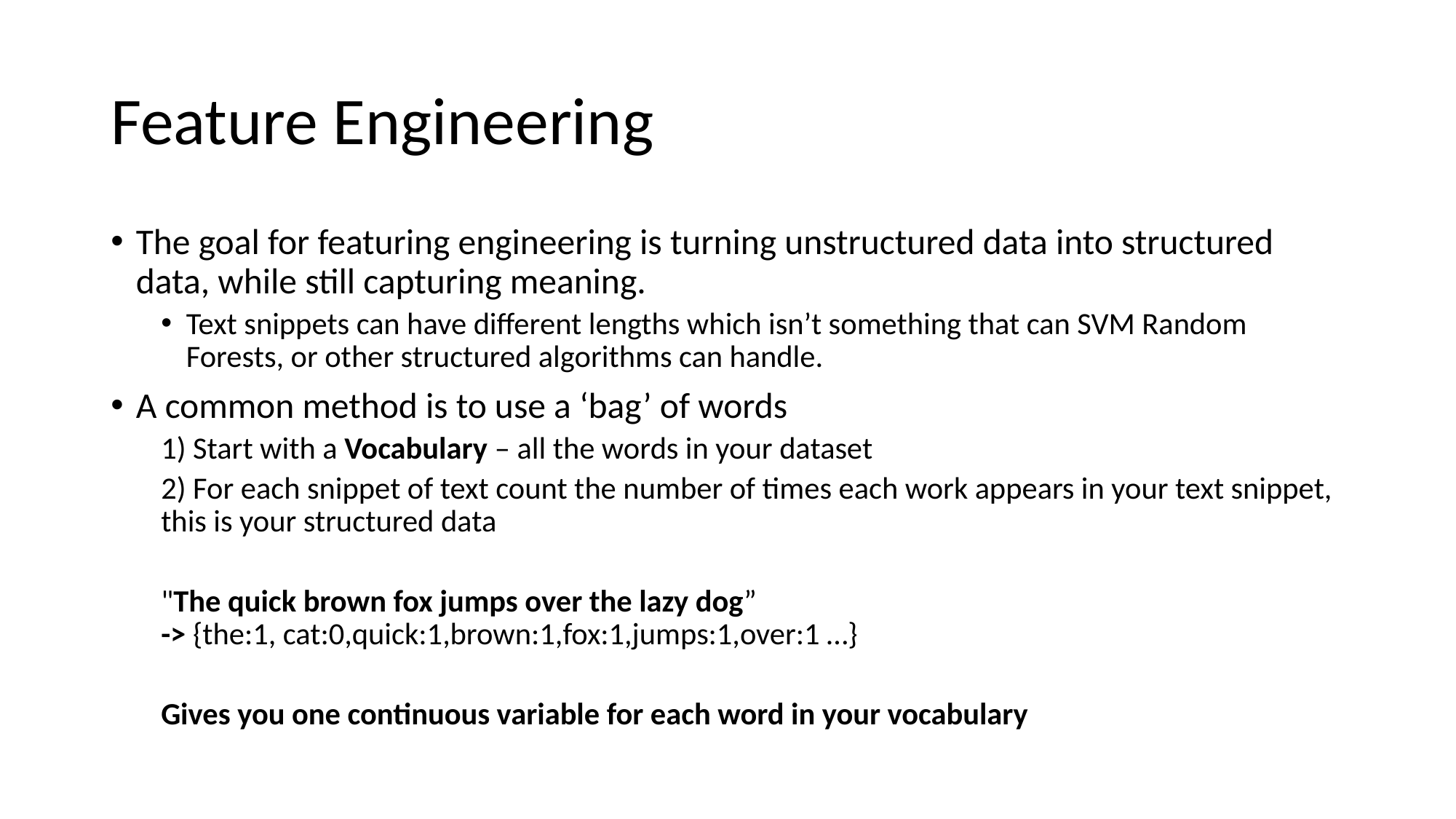

# Feature Engineering
The goal for featuring engineering is turning unstructured data into structured data, while still capturing meaning.
Text snippets can have different lengths which isn’t something that can SVM Random Forests, or other structured algorithms can handle.
A common method is to use a ‘bag’ of words
1) Start with a Vocabulary – all the words in your dataset
2) For each snippet of text count the number of times each work appears in your text snippet, this is your structured data

"The quick brown fox jumps over the lazy dog”
-> {the:1, cat:0,quick:1,brown:1,fox:1,jumps:1,over:1 …}

Gives you one continuous variable for each word in your vocabulary